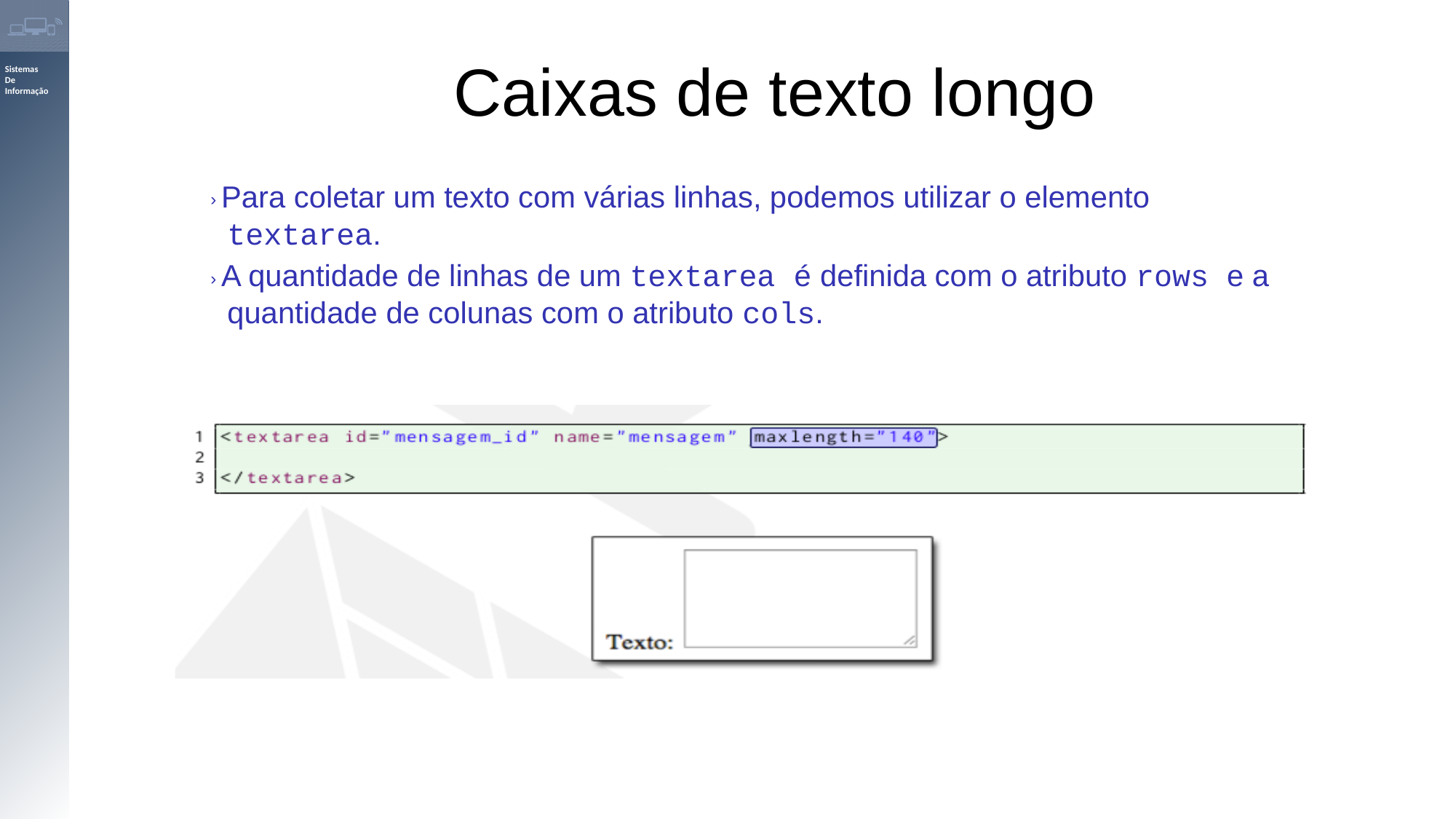

# Caixas de texto longo
› Para coletar um texto com várias linhas, podemos utilizar o elemento textarea.
› A quantidade de linhas de um textarea é definida com o atributo rows e a quantidade de colunas com o atributo cols.